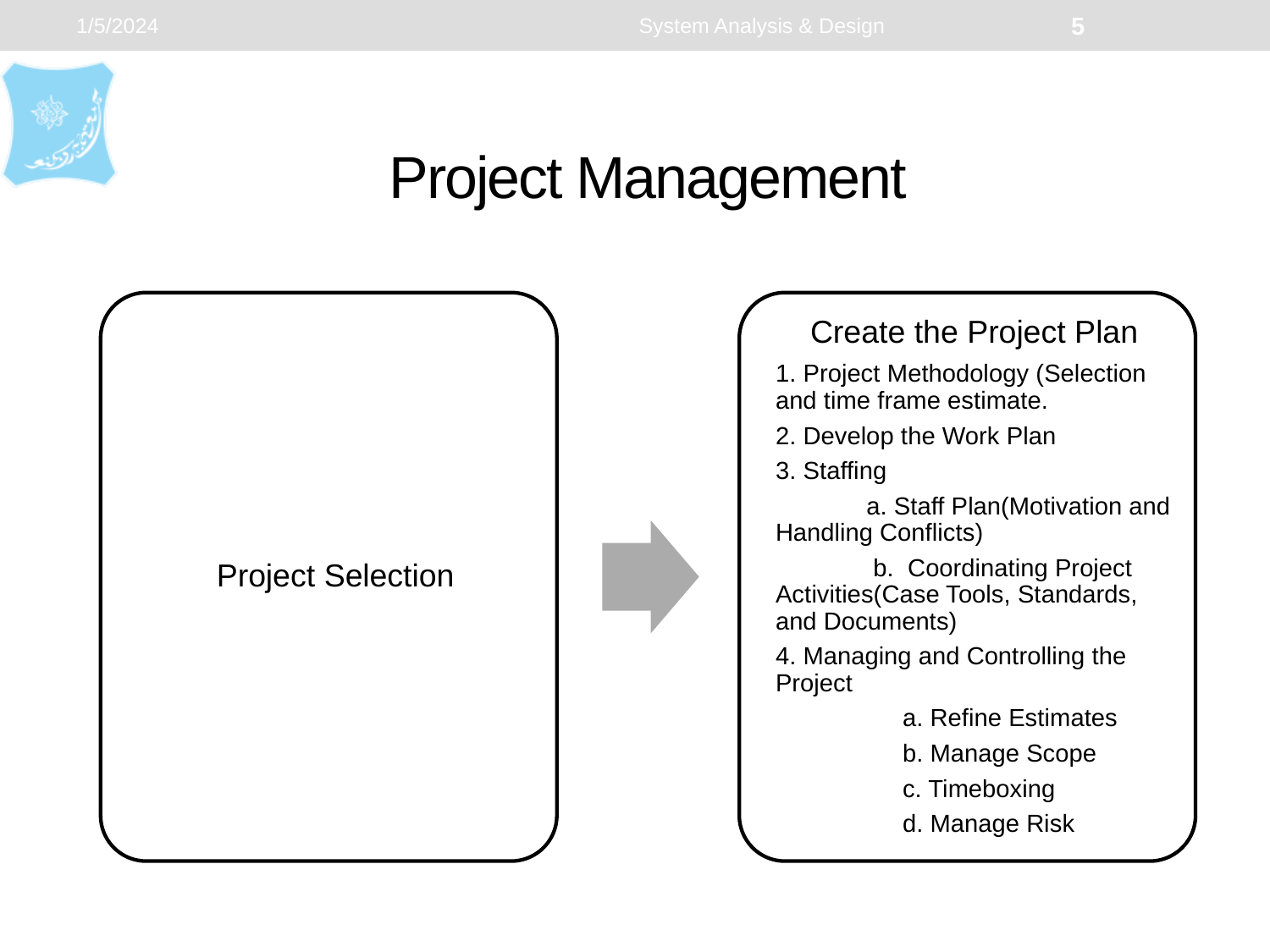

1/5/2024
System Analysis & Design
5
# Project Management
Project Selection

Create the Project Plan
1. Project Methodology (Selection and time frame estimate.
2. Develop the Work Plan
3. Staffing
             a. Staff Plan(Motivation and Handling Conflicts)
              b.  Coordinating Project Activities(Case Tools, Standards, and Documents)
4. Managing and Controlling the Project
	a. Refine Estimates
	b. Manage Scope
	c. Timeboxing
	d. Manage Risk